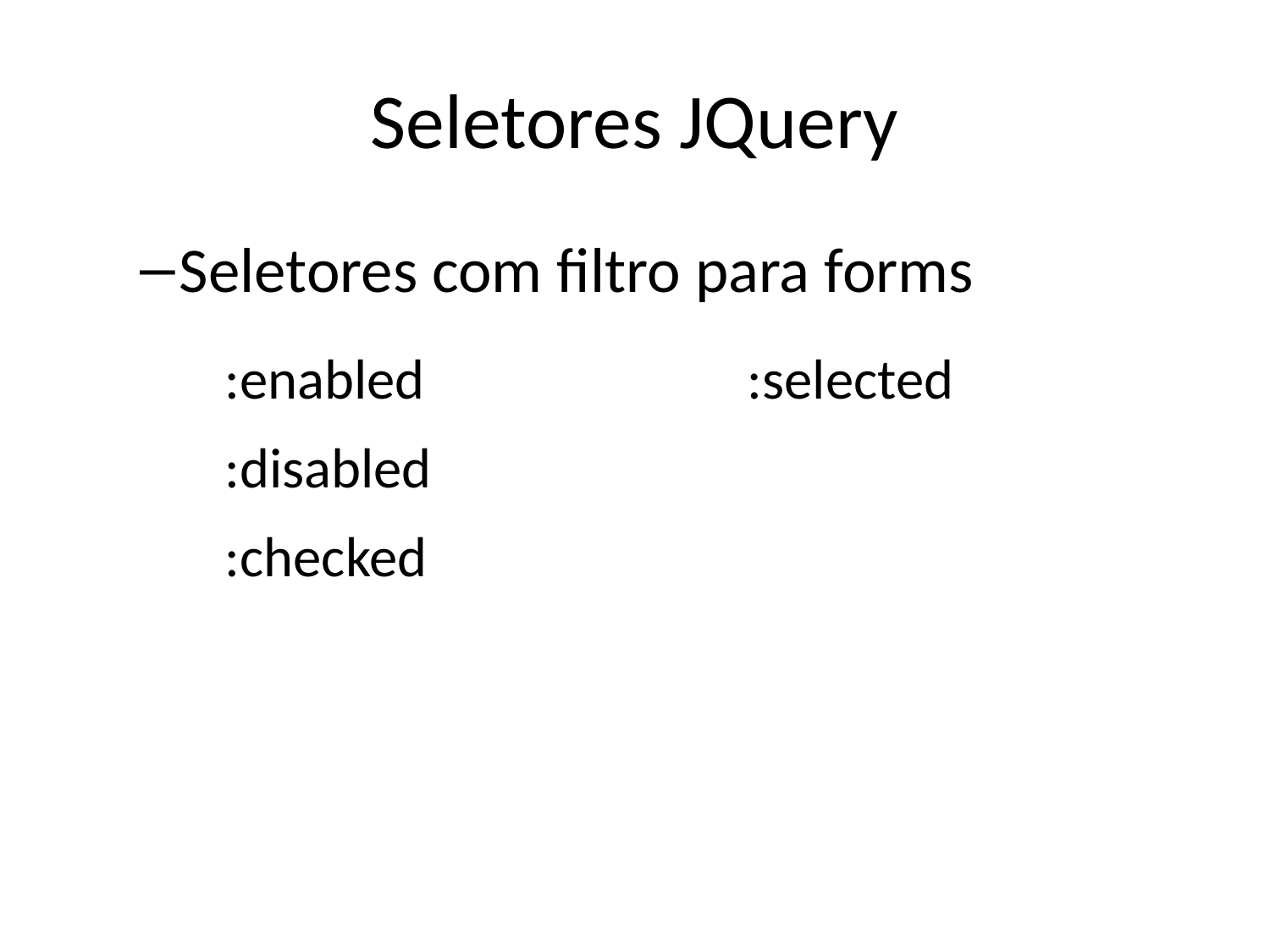

# Seletores JQuery
Seletores com filtro para forms
:enabled
:disabled
:checked
:selected